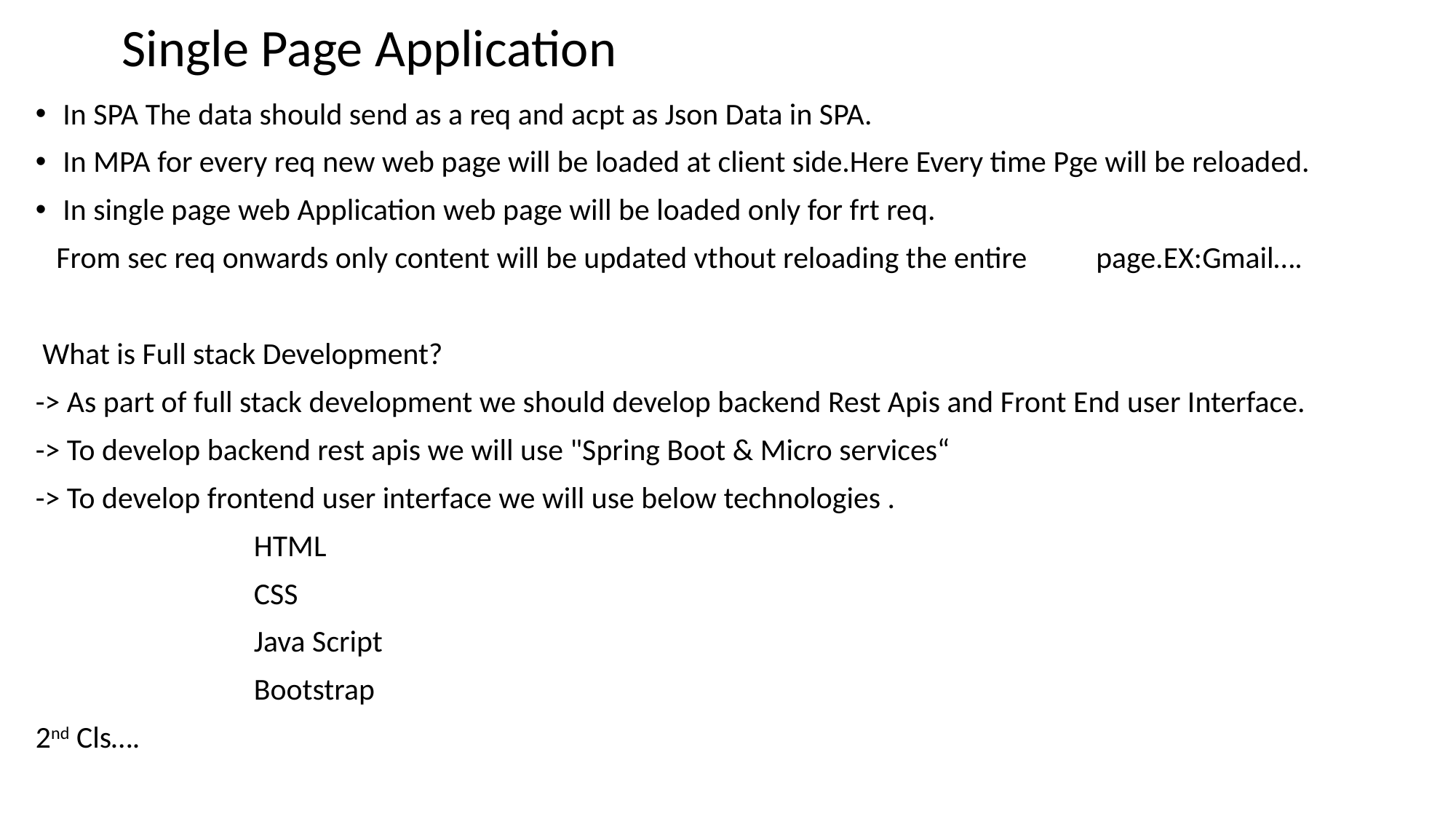

# Single Page Application
In SPA The data should send as a req and acpt as Json Data in SPA.
In MPA for every req new web page will be loaded at client side.Here Every time Pge will be reloaded.
In single page web Application web page will be loaded only for frt req.
   From sec req onwards only content will be updated vthout reloading the entire          page.EX:Gmail….

 What is Full stack Development?
-> As part of full stack development we should develop backend Rest Apis and Front End user Interface.
-> To develop backend rest apis we will use "Spring Boot & Micro services“
-> To develop frontend user interface we will use below technologies .
		HTML
		CSS
		Java Script
 		Bootstrap
2nd Cls….